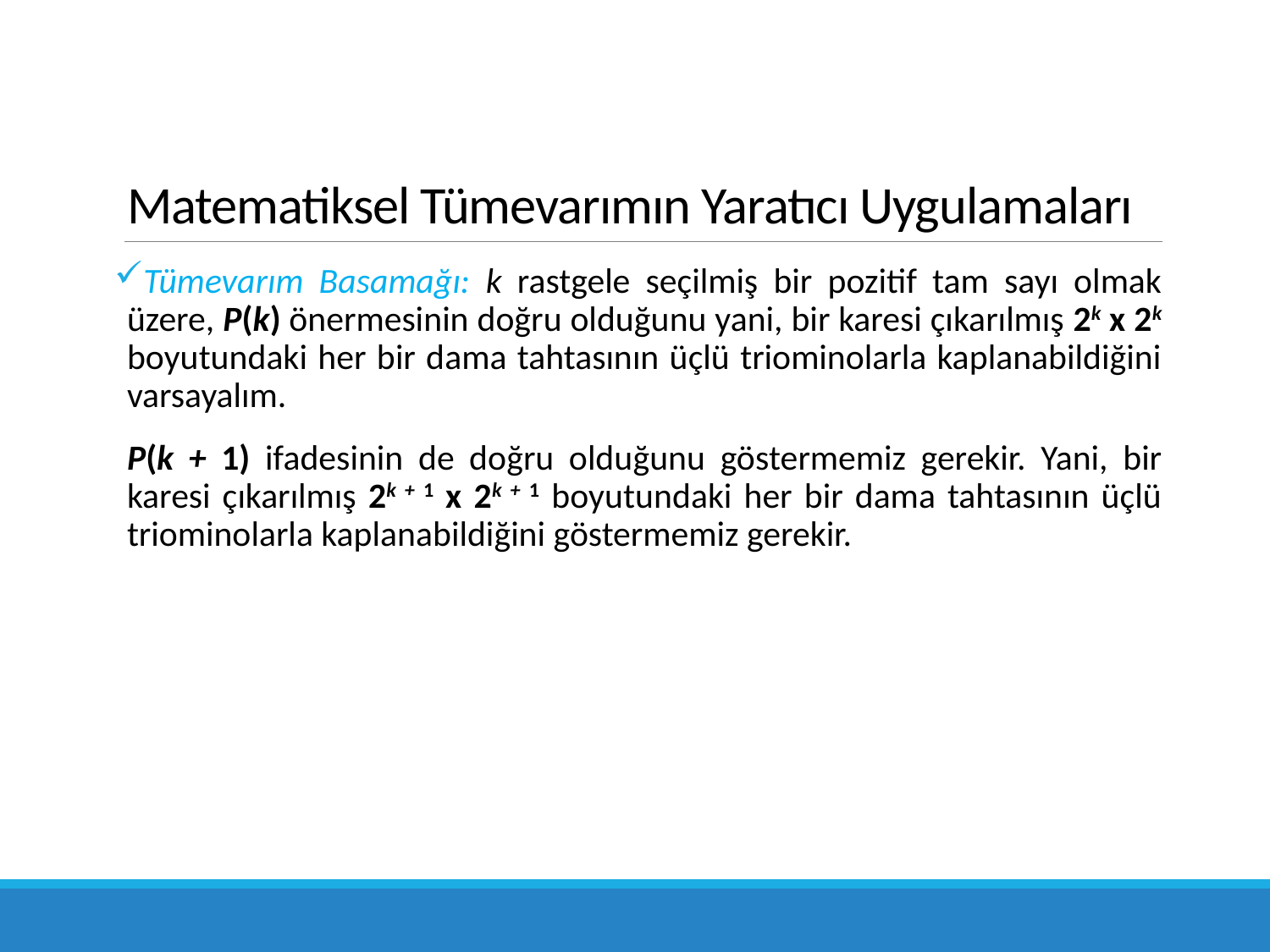

# Matematiksel Tümevarımın Yaratıcı Uygulamaları
Tümevarım Basamağı: k rastgele seçilmiş bir pozitif tam sayı olmak üzere, P(k) önermesinin doğru olduğunu yani, bir karesi çıkarılmış 2k x 2k boyutundaki her bir dama tahtasının üçlü triominolarla kaplanabildiğini varsayalım.
P(k + 1) ifadesinin de doğru olduğunu gös­termemiz gerekir. Yani, bir karesi çıkarılmış 2k + 1 x 2k + 1 boyutundaki her bir dama tahtasının üçlü triominolarla kaplanabildiğini göstermemiz gerekir.